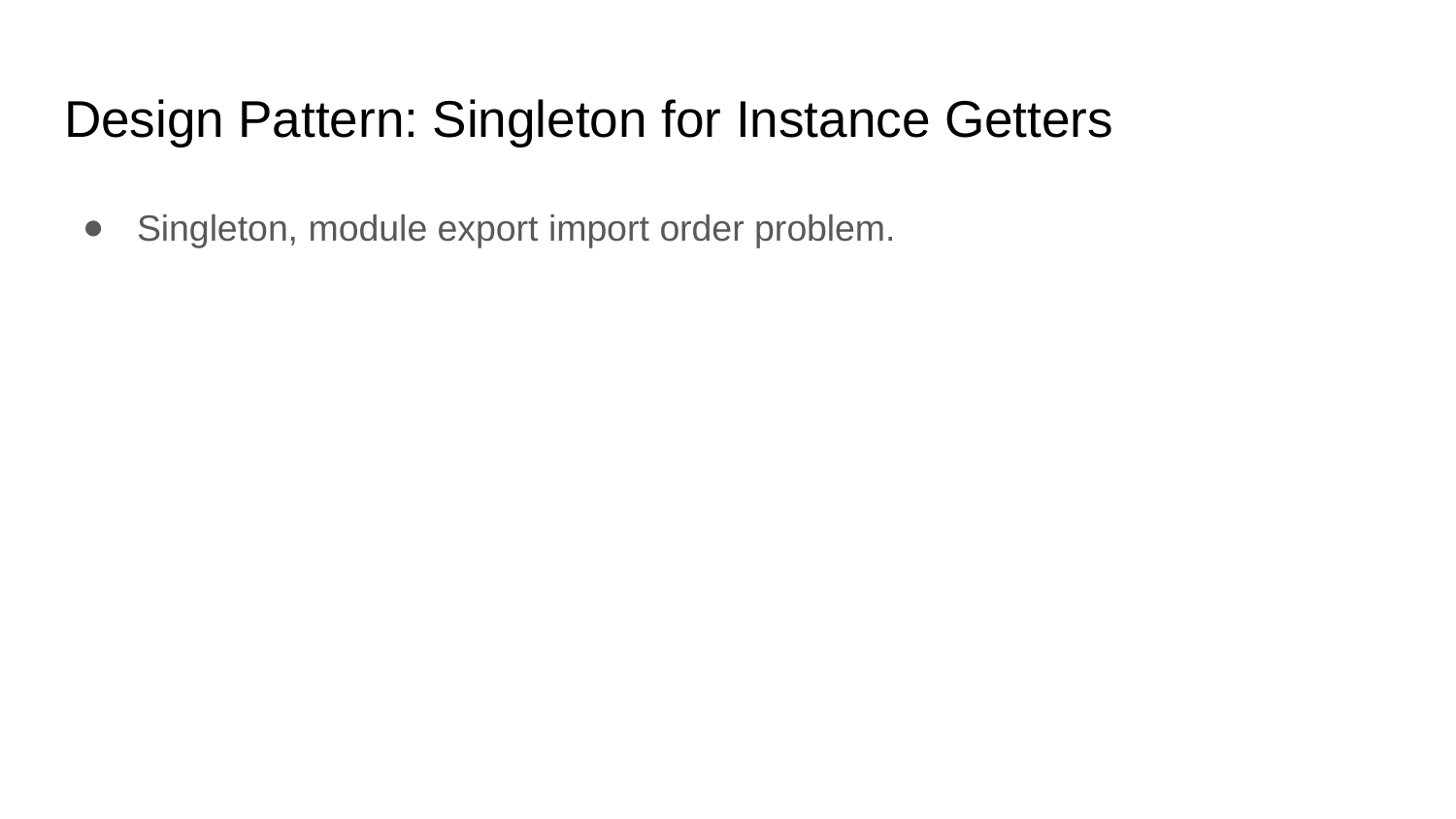

# Design Pattern: Singleton for Instance Getters
Singleton, module export import order problem.